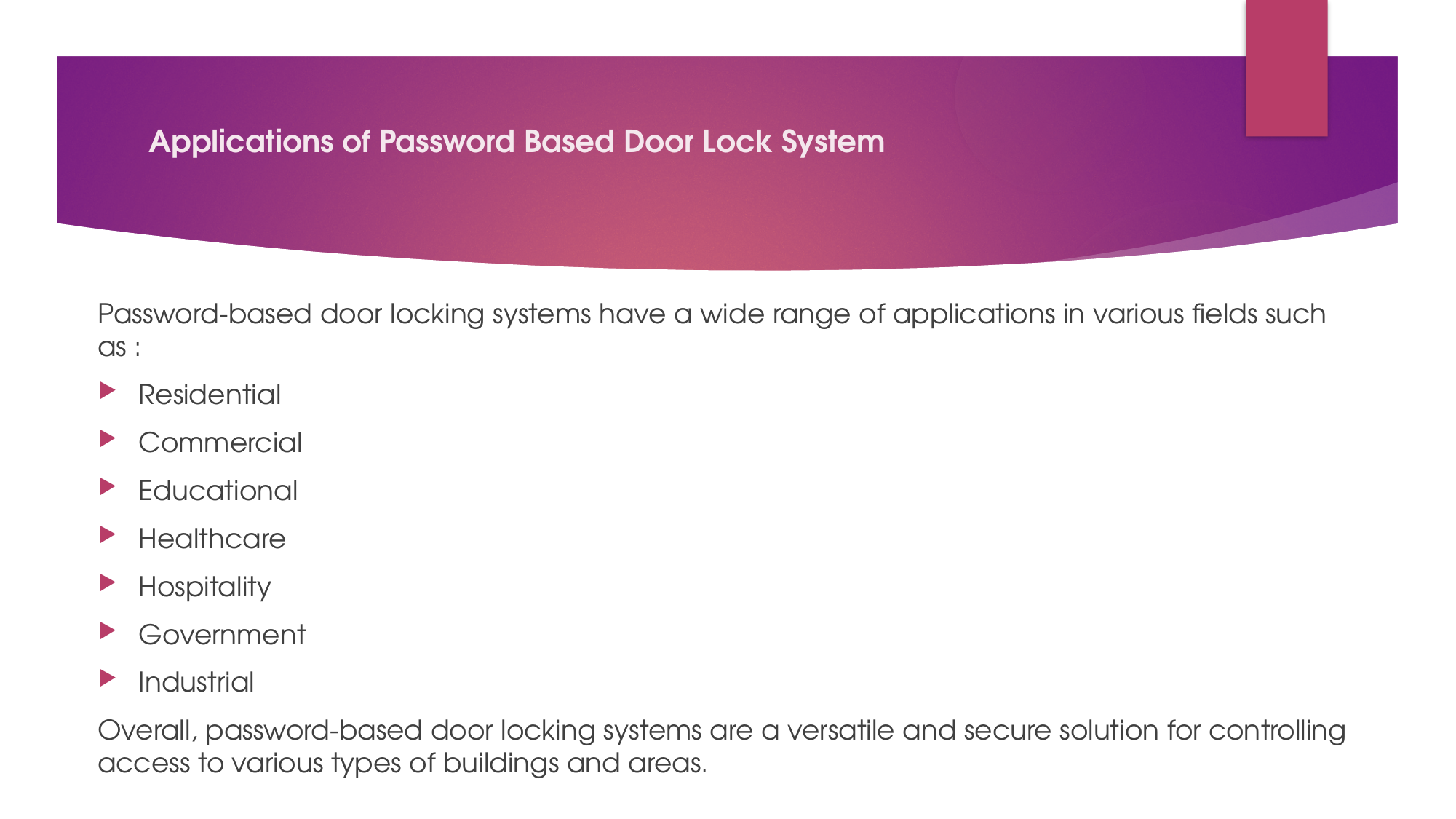

# Applications of Password Based Door Lock System
Password-based door locking systems have a wide range of applications in various fields such as :
Residential
Commercial
Educational
Healthcare
Hospitality
Government
Industrial
Overall, password-based door locking systems are a versatile and secure solution for controlling access to various types of buildings and areas.